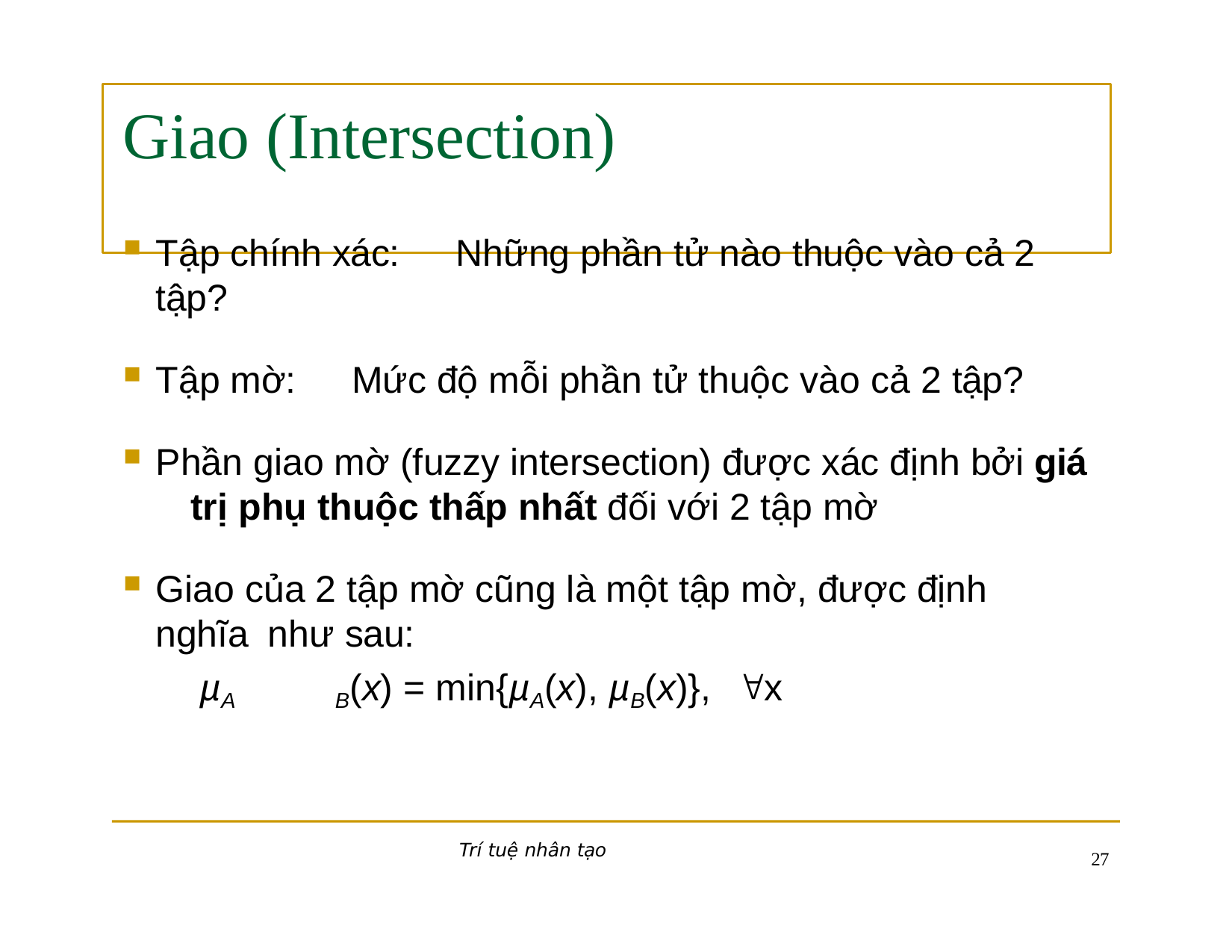

# Giao (Intersection)
Tập chính xác:	Những phần tử nào thuộc vào cả 2 tập?
Tập mờ:	Mức độ mỗi phần tử thuộc vào cả 2 tập?
Phần giao mờ (fuzzy intersection) được xác định bởi giá 	trị phụ thuộc thấp nhất đối với 2 tập mờ
Giao của 2 tập mờ cũng là một tập mờ, được định nghĩa 	như sau:
µA	B(x) = min{µA(x), µB(x)},	∀x

Trí tuệ nhân tạo
27